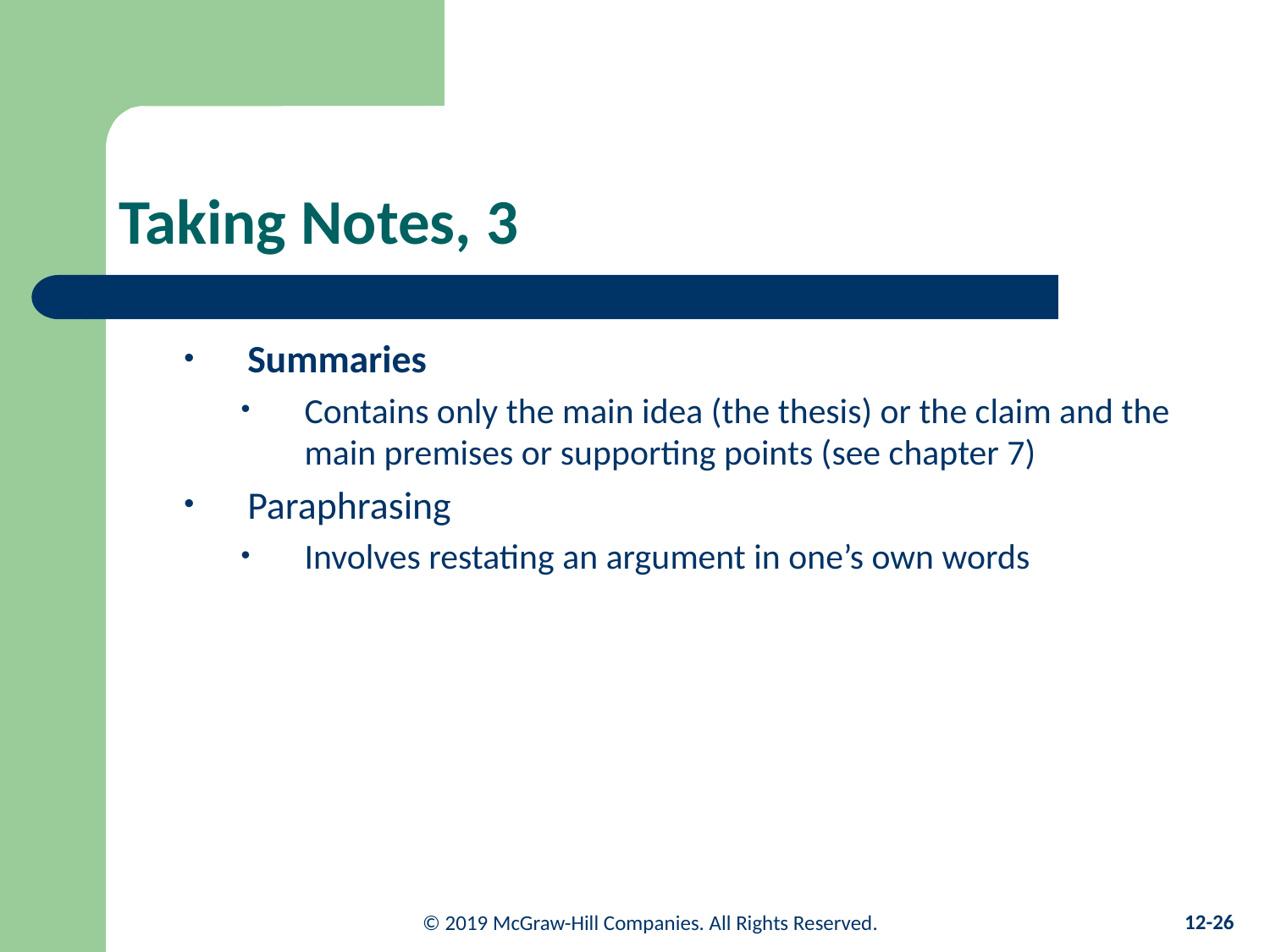

# Taking Notes, 3
Summaries
Contains only the main idea (the thesis) or the claim and the main premises or supporting points (see chapter 7)
Paraphrasing
Involves restating an argument in one’s own words